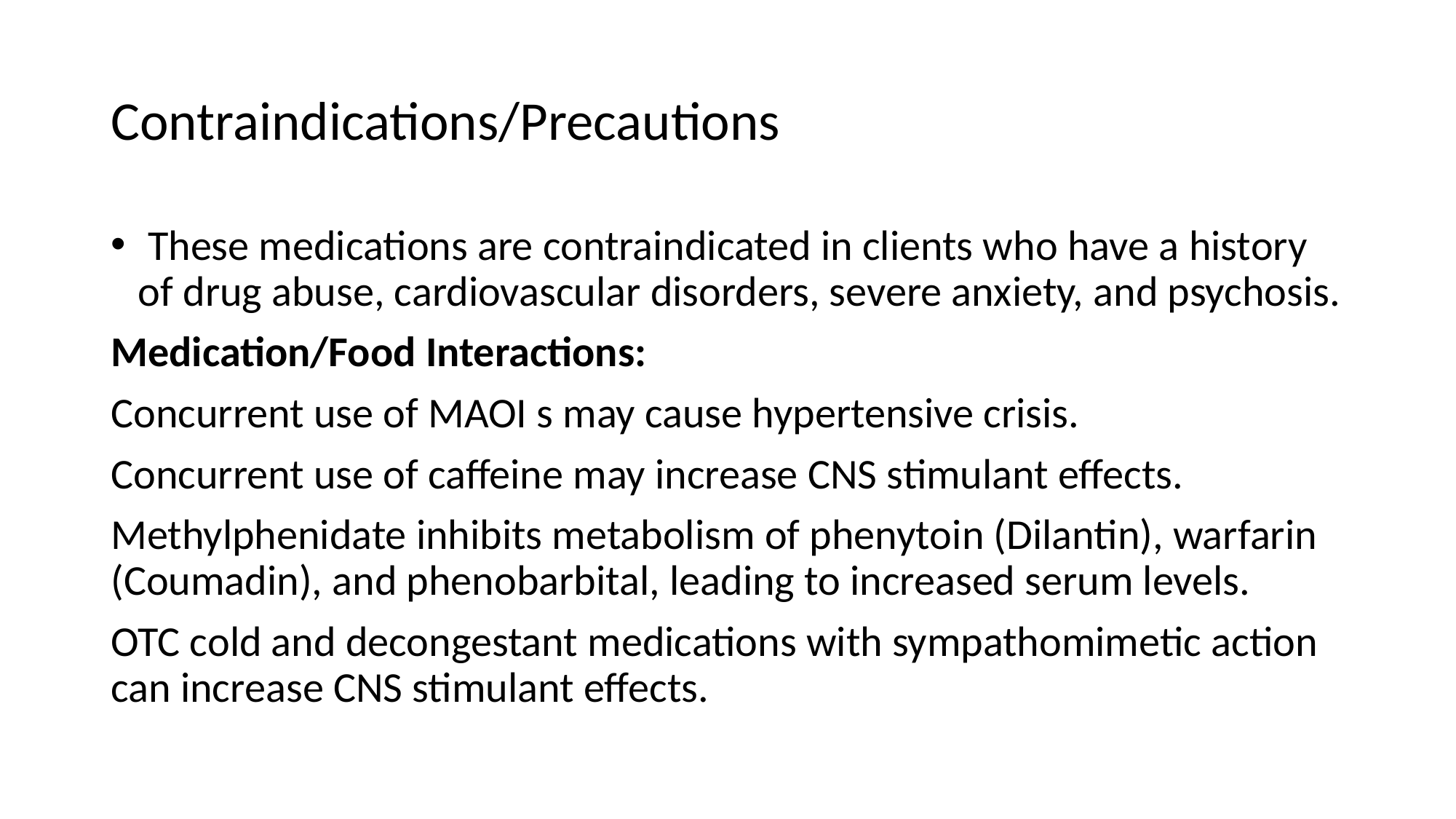

# Contraindications/Precautions
 These medications are contraindicated in clients who have a history of drug abuse, cardiovascular disorders, severe anxiety, and psychosis.
Medication/Food Interactions:
Concurrent use of MAOI s may cause hypertensive crisis.
Concurrent use of caffeine may increase CNS stimulant effects.
Methylphenidate inhibits metabolism of phenytoin (Dilantin), warfarin (Coumadin), and phenobarbital, leading to increased serum levels.
OTC cold and decongestant medications with sympathomimetic action can increase CNS stimulant effects.